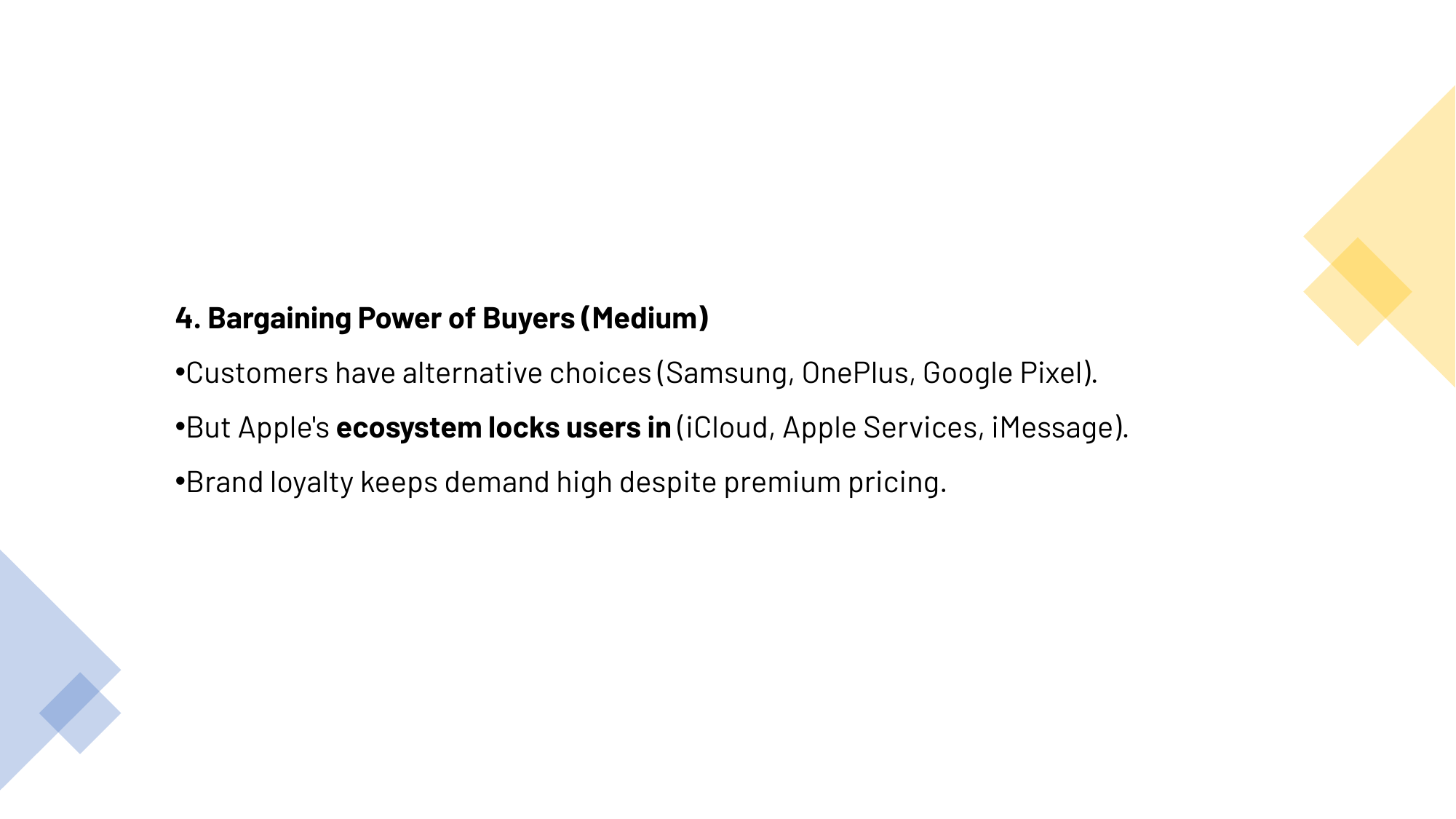

4. Bargaining Power of Buyers (Medium)
Customers have alternative choices (Samsung, OnePlus, Google Pixel).
But Apple's ecosystem locks users in (iCloud, Apple Services, iMessage).
Brand loyalty keeps demand high despite premium pricing.